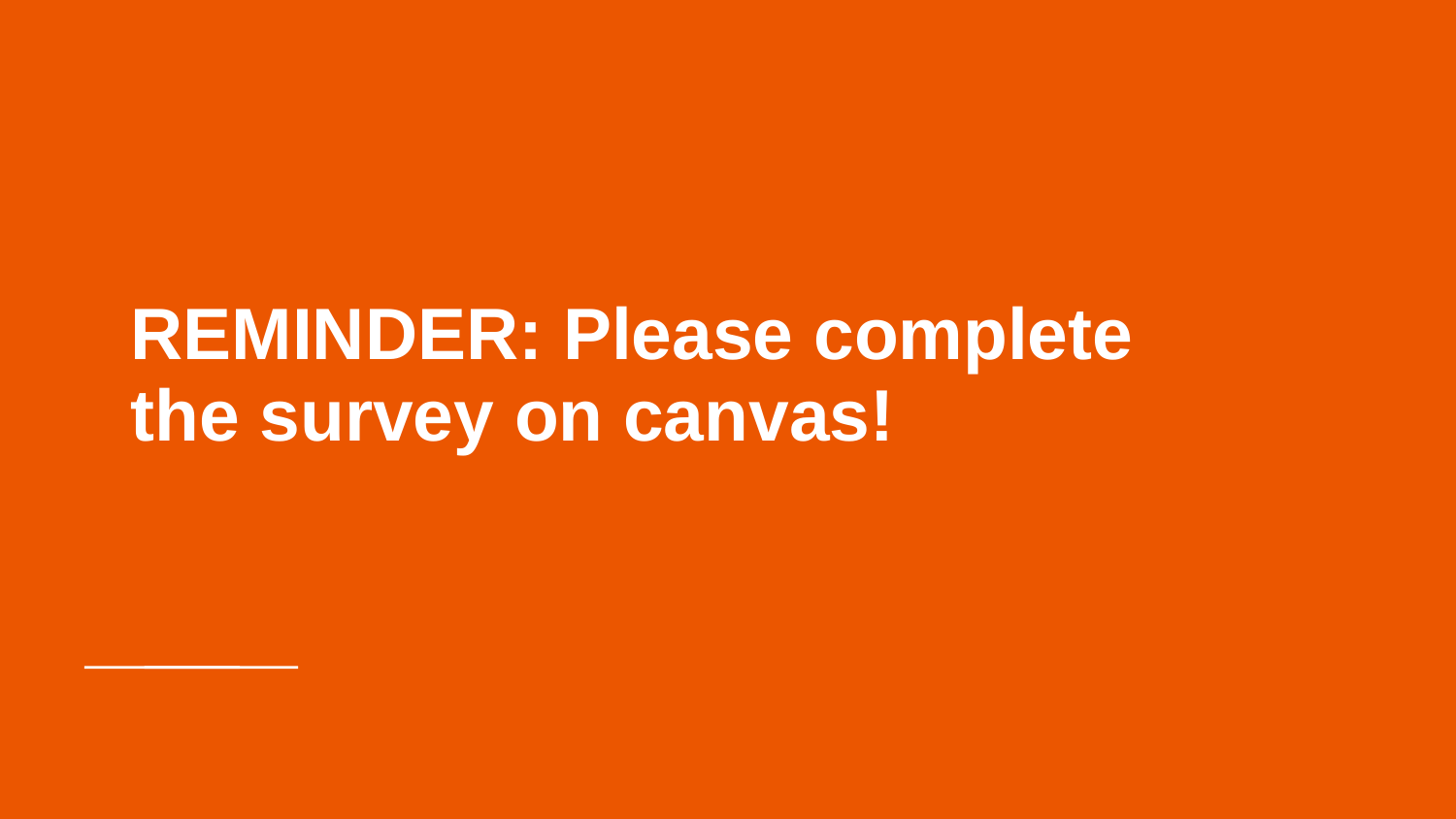

# REMINDER: Please complete the survey on canvas!